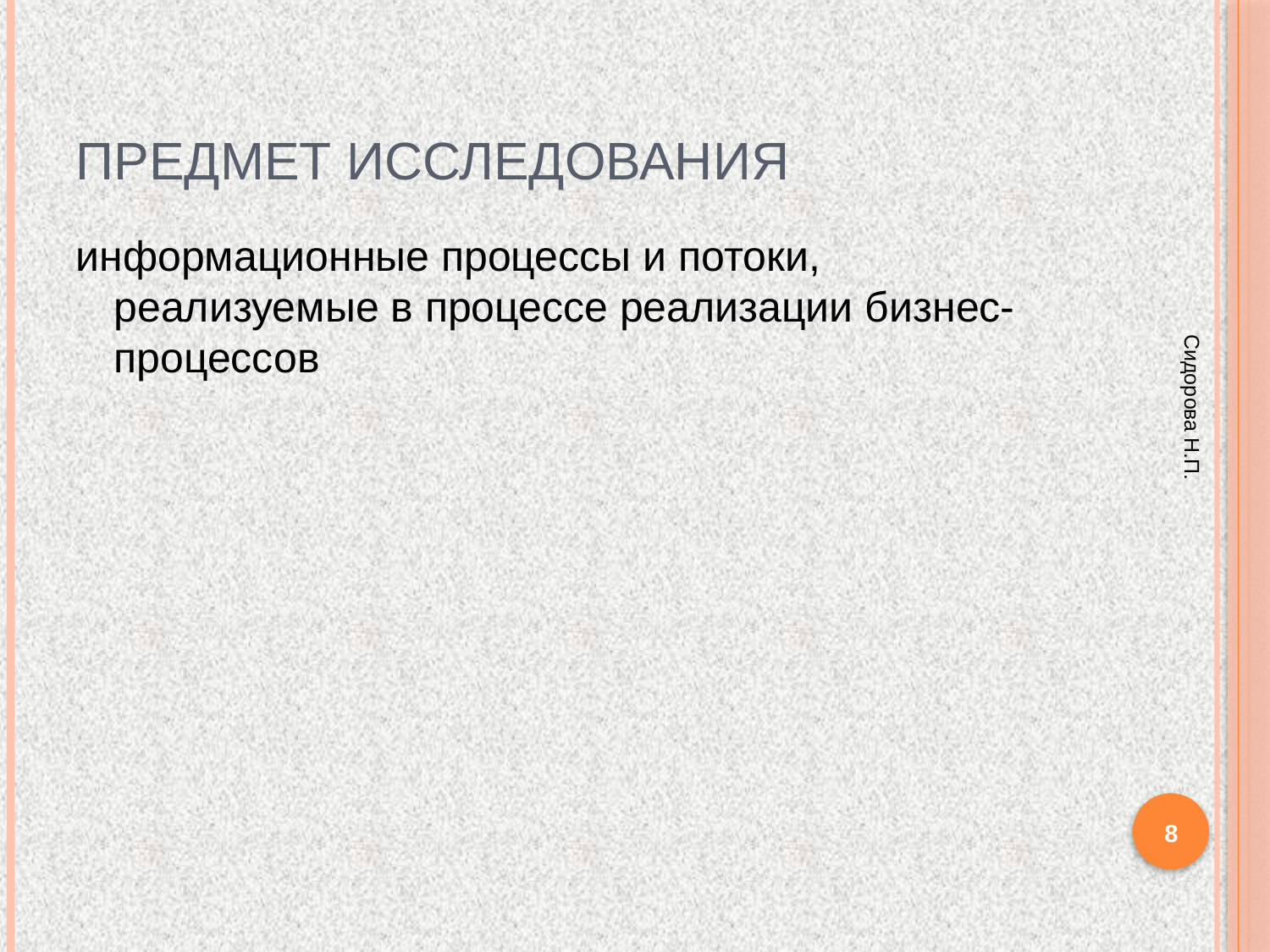

# Предмет исследования
информационные процессы и потоки, реализуемые в процессе реализации бизнес-процессов
Сидорова Н.П.
8